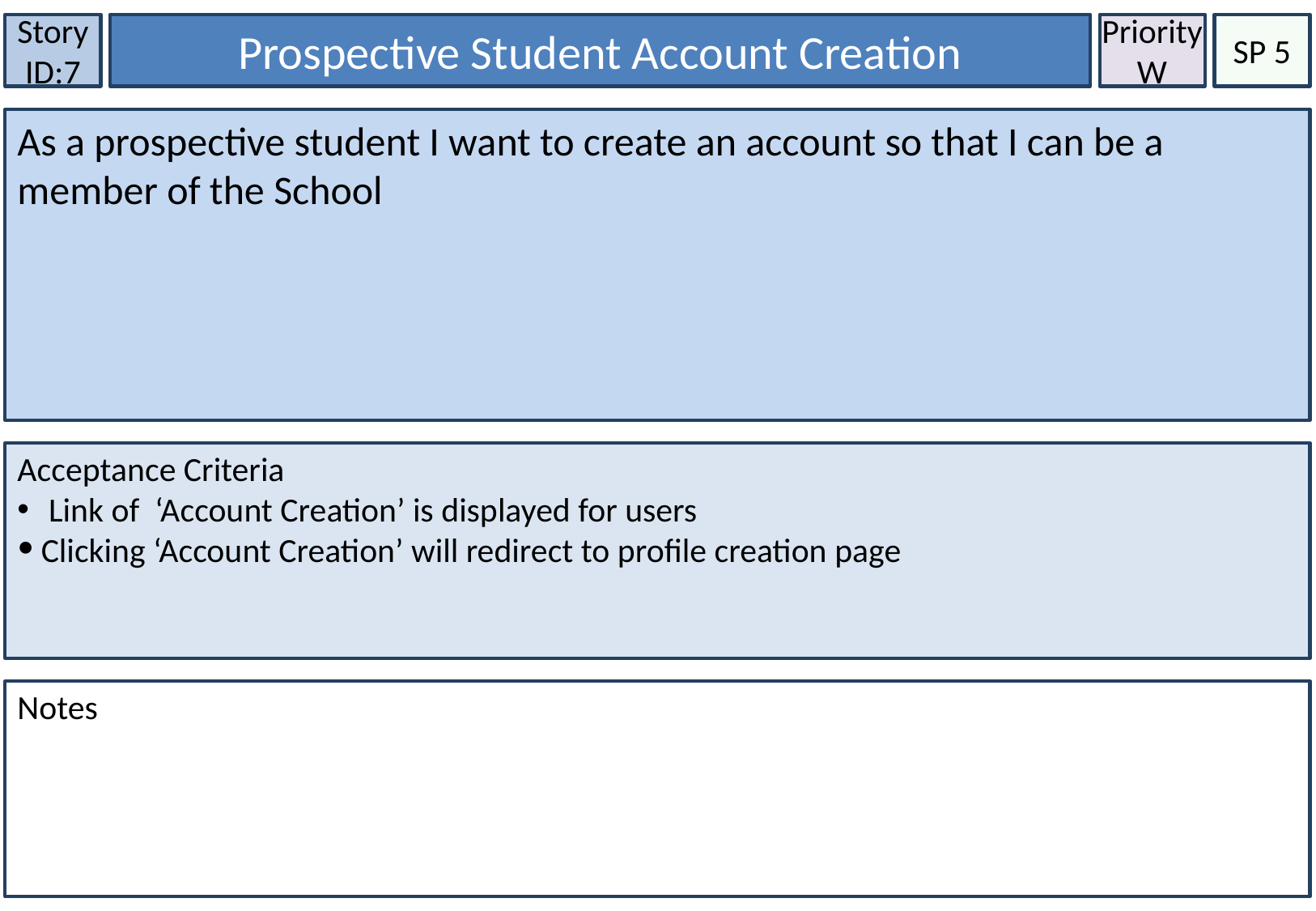

Story ID:7
Prospective Student Account Creation
Priority W
SP 5
As a prospective student I want to create an account so that I can be a member of the School
Acceptance Criteria
 Link of  ‘Account Creation’ is displayed for users
Clicking ‘Account Creation’ will redirect to profile creation page
Notes